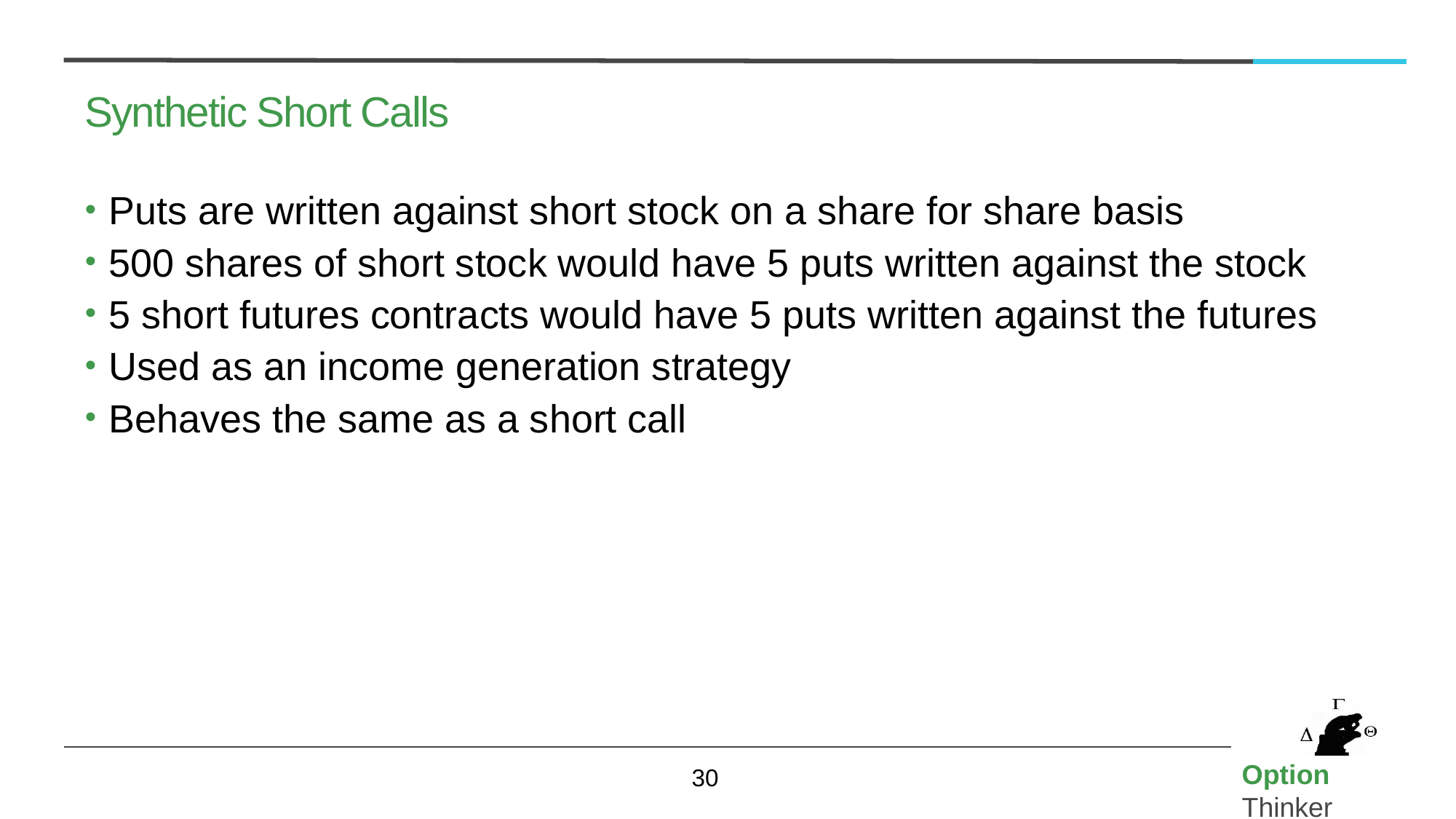

# Synthetic Short Calls
Puts are written against short stock on a share for share basis
500 shares of short stock would have 5 puts written against the stock
5 short futures contracts would have 5 puts written against the futures
Used as an income generation strategy
Behaves the same as a short call